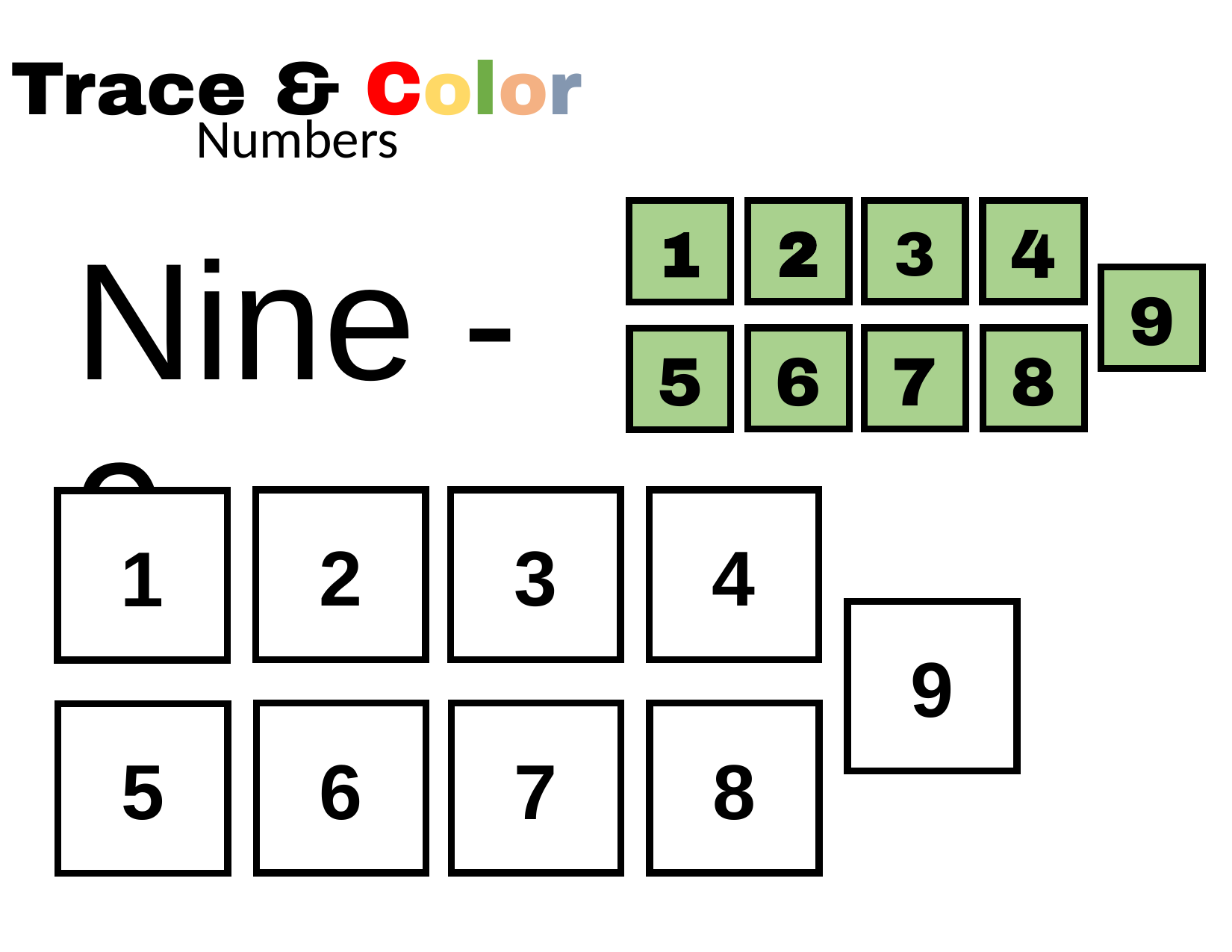

Trace & Color
Numbers
2
3
4
1
Nine - 9
9
6
7
8
5
2
3
4
1
9
6
7
8
5